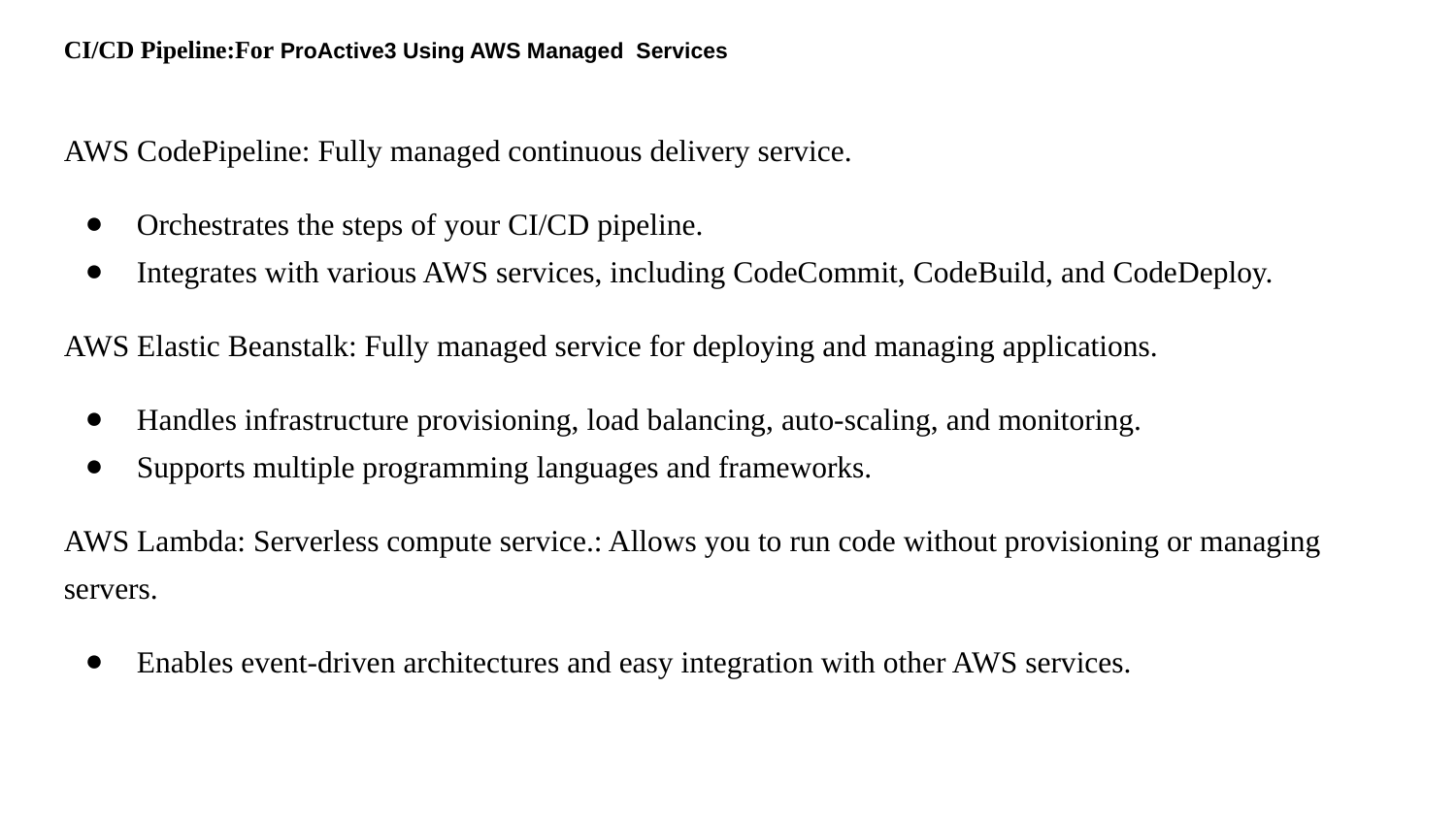

CI/CD Pipeline:For ProActive3 Using AWS Managed  Services
AWS CodePipeline: Fully managed continuous delivery service.
Orchestrates the steps of your CI/CD pipeline.
Integrates with various AWS services, including CodeCommit, CodeBuild, and CodeDeploy.
AWS Elastic Beanstalk: Fully managed service for deploying and managing applications.
Handles infrastructure provisioning, load balancing, auto-scaling, and monitoring.
Supports multiple programming languages and frameworks.
AWS Lambda: Serverless compute service.: Allows you to run code without provisioning or managing servers.
Enables event-driven architectures and easy integration with other AWS services.